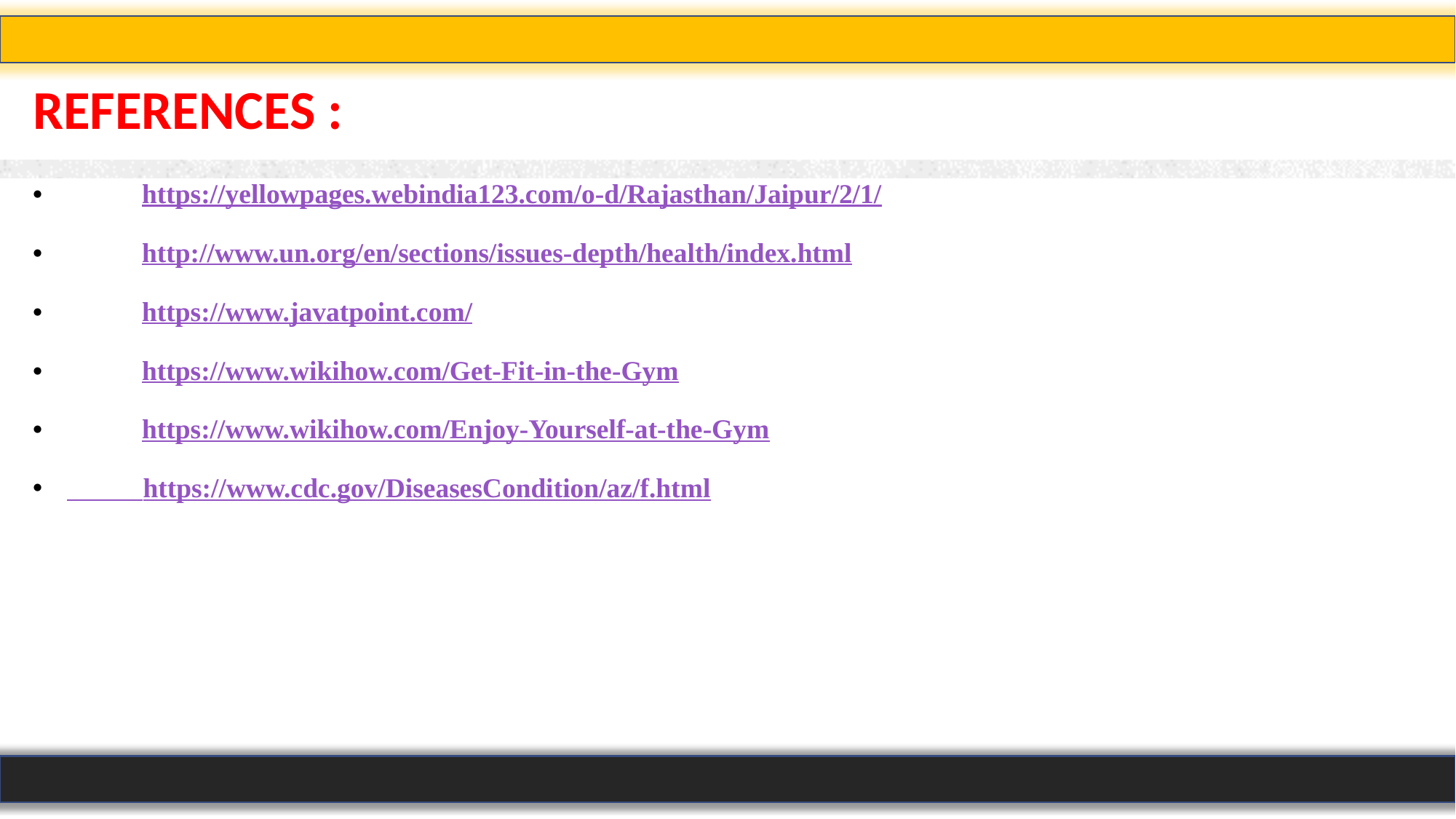

# REFERENCES :

•	https://yellowpages.webindia123.com/o-d/Rajasthan/Jaipur/2/1/

•	http://www.un.org/en/sections/issues-depth/health/index.html

•	https://www.javatpoint.com/

•	https://www.wikihow.com/Get-Fit-in-the-Gym

•	https://www.wikihow.com/Enjoy-Yourself-at-the-Gym

           https://www.cdc.gov/DiseasesCondition/az/f.html

17